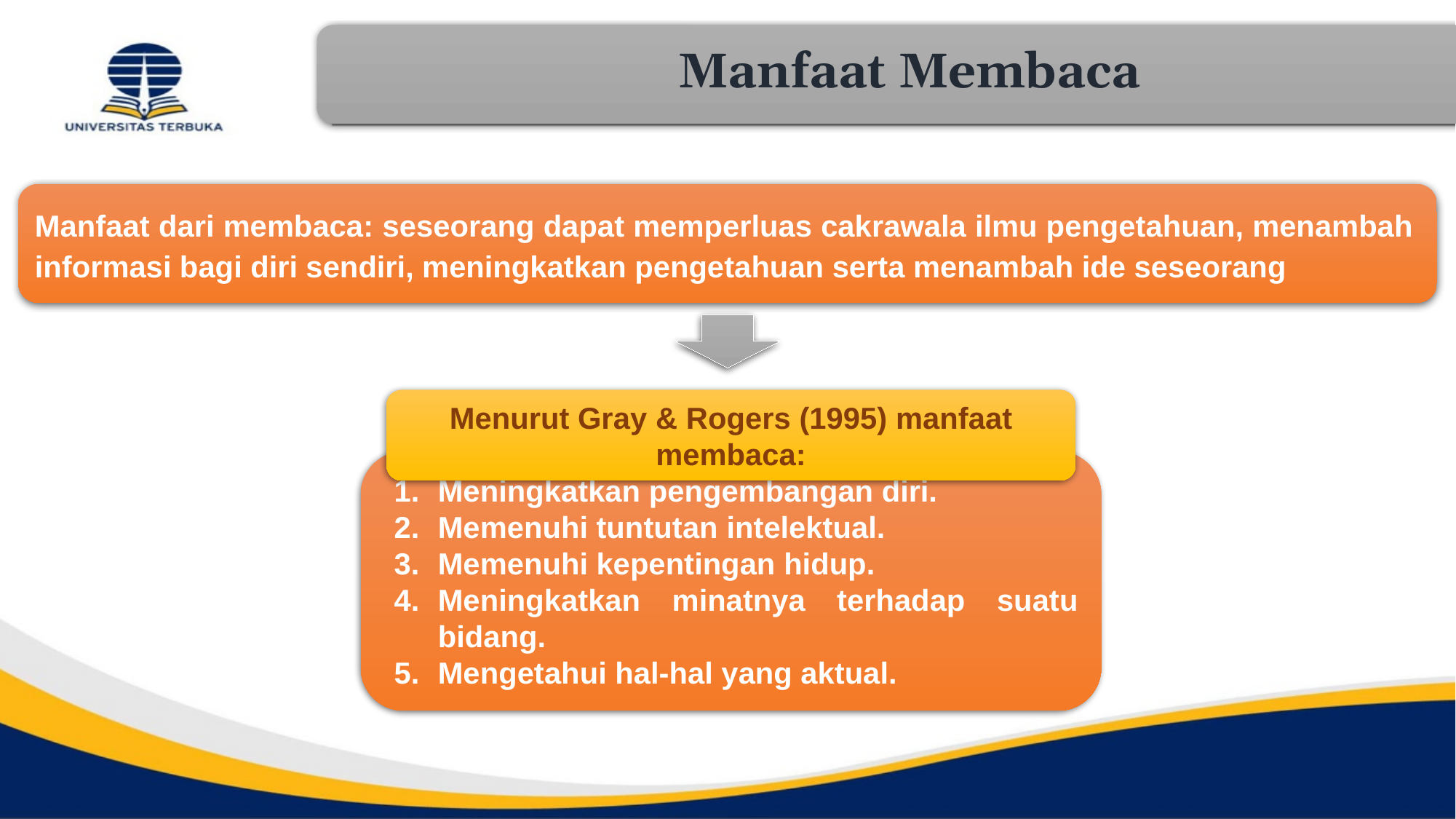

Manfaat Membaca
Manfaat dari membaca: seseorang dapat memperluas cakrawala ilmu pengetahuan, menambah informasi bagi diri sendiri, meningkatkan pengetahuan serta menambah ide seseorang

Menurut Gray & Rogers (1995) manfaat membaca:
Meningkatkan pengembangan diri.
Memenuhi tuntutan intelektual.
Memenuhi kepentingan hidup.
Meningkatkan minatnya terhadap suatu bidang.
Mengetahui hal-hal yang aktual.